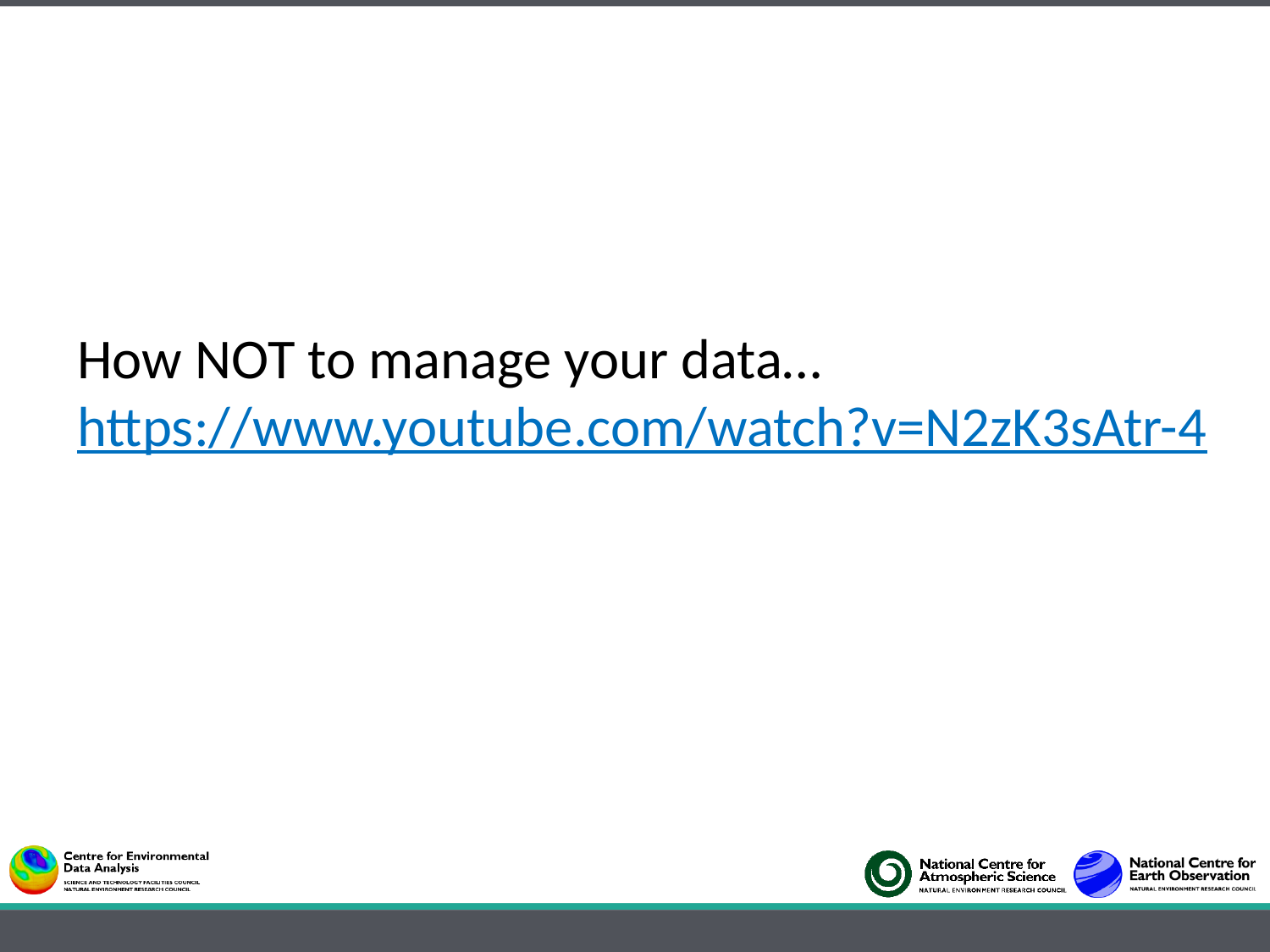

How NOT to manage your data…
https://www.youtube.com/watch?v=N2zK3sAtr-4